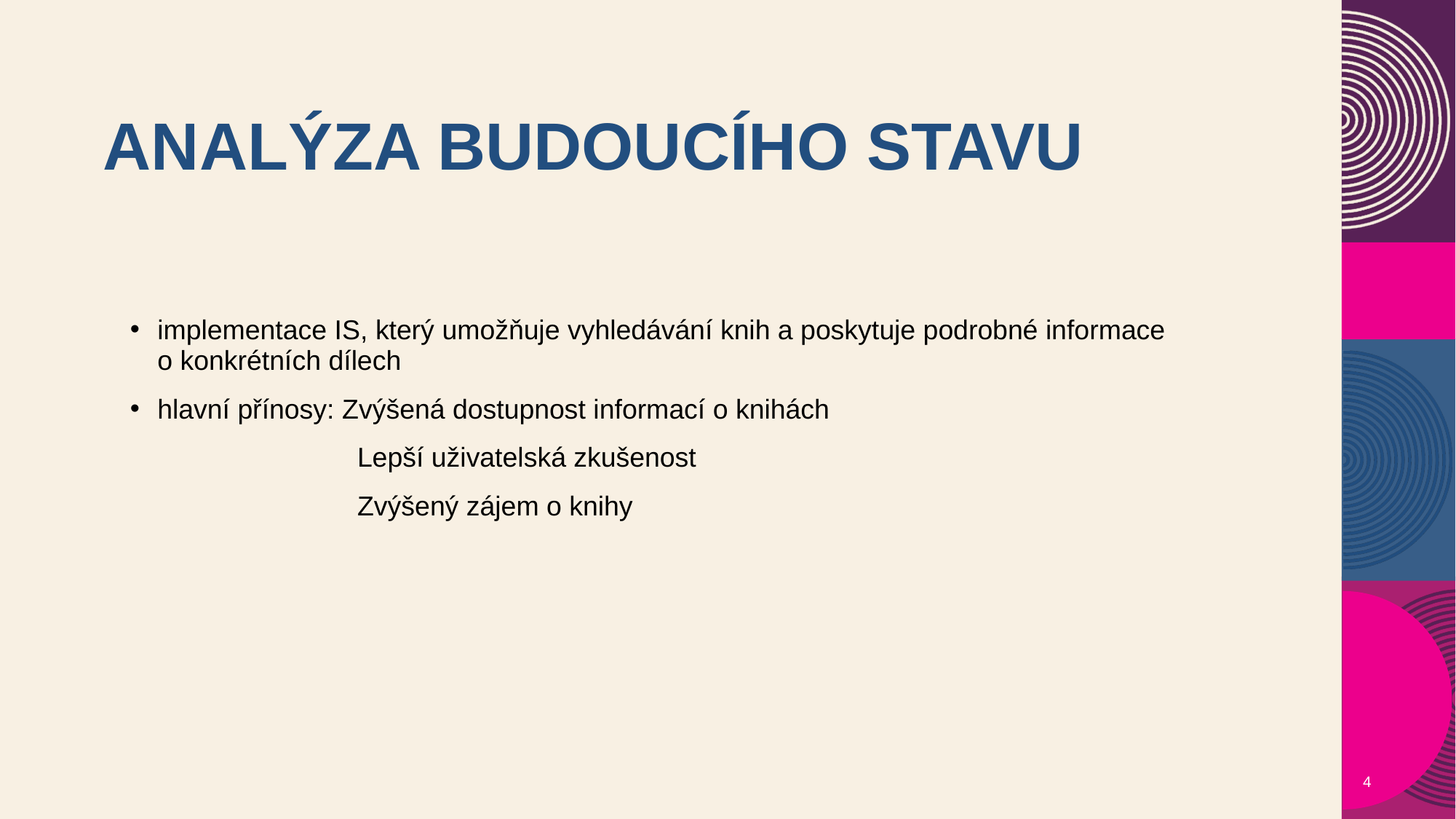

# Analýza budoucího stavu
implementace IS, který umožňuje vyhledávání knih a poskytuje podrobné informace o konkrétních dílech
hlavní přínosy: Zvýšená dostupnost informací o knihách
	                   Lepší uživatelská zkušenost
	                   Zvýšený zájem o knihy

4